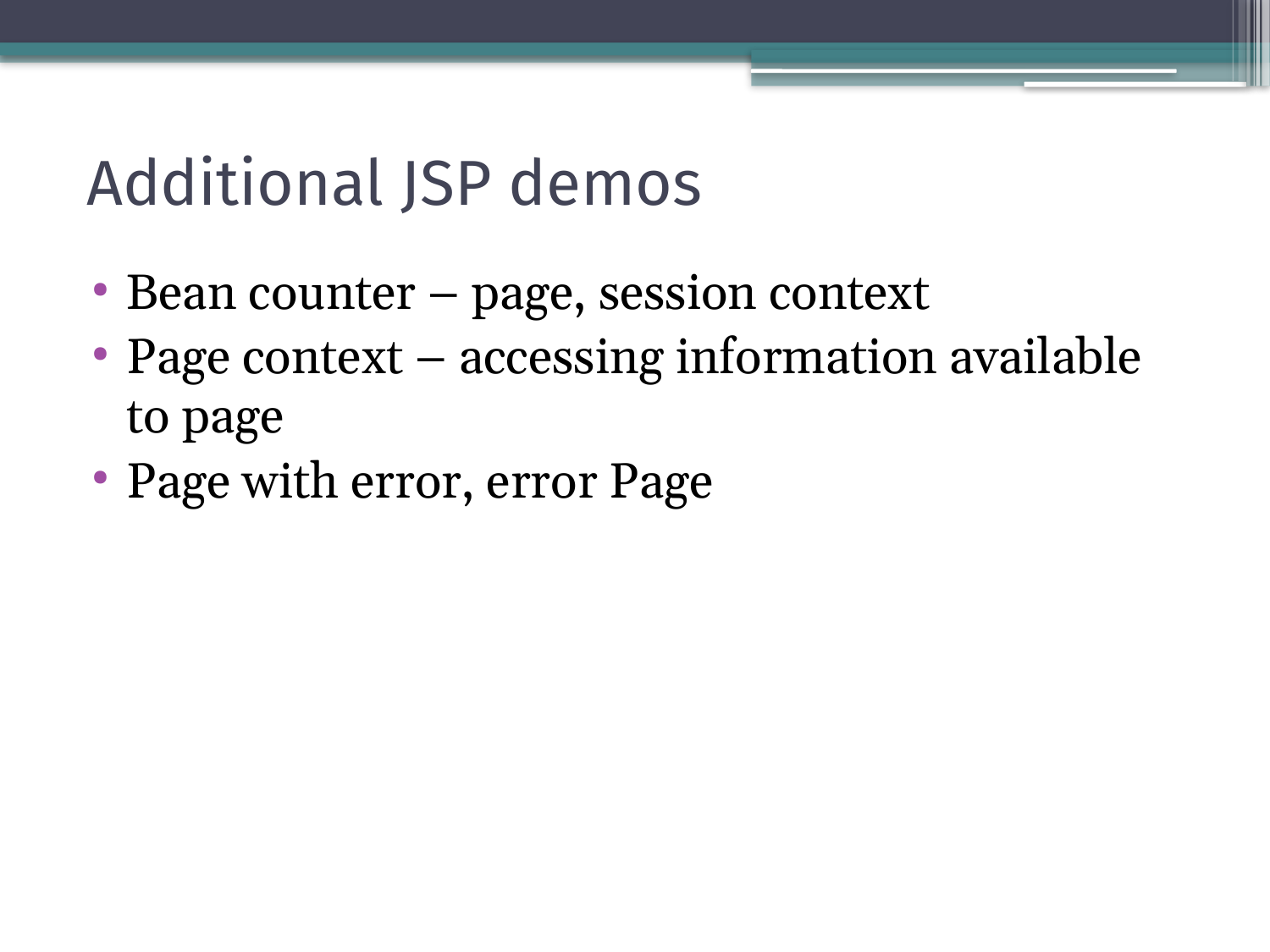

# Additional JSP demos
Bean counter – page, session context
Page context – accessing information available to page
Page with error, error Page